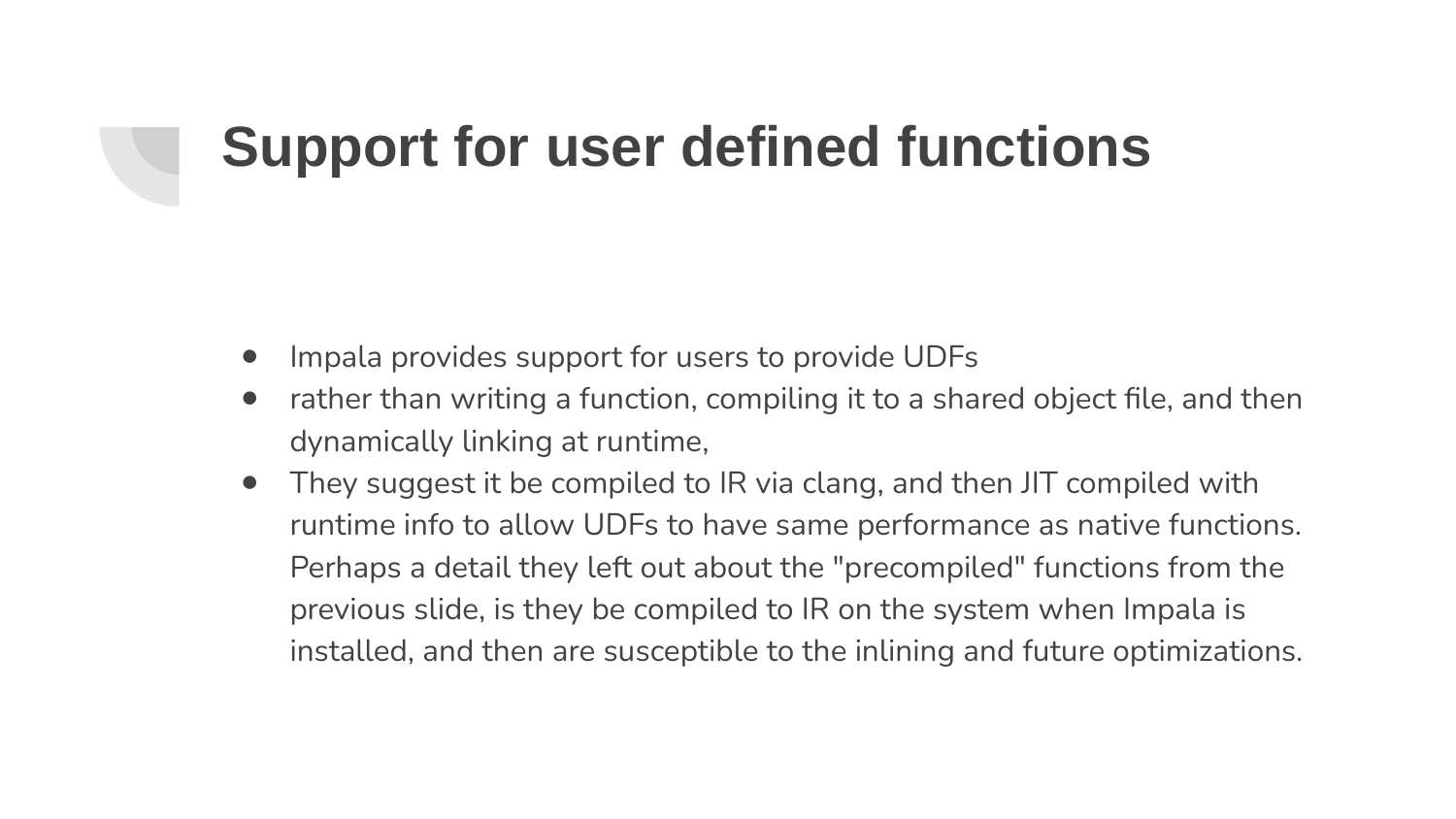

# Support for user defined functions
Impala provides support for users to provide UDFs
rather than writing a function, compiling it to a shared object file, and then dynamically linking at runtime,
They suggest it be compiled to IR via clang, and then JIT compiled with runtime info to allow UDFs to have same performance as native functions.  Perhaps a detail they left out about the "precompiled" functions from the previous slide, is they be compiled to IR on the system when Impala is installed, and then are susceptible to the inlining and future optimizations.